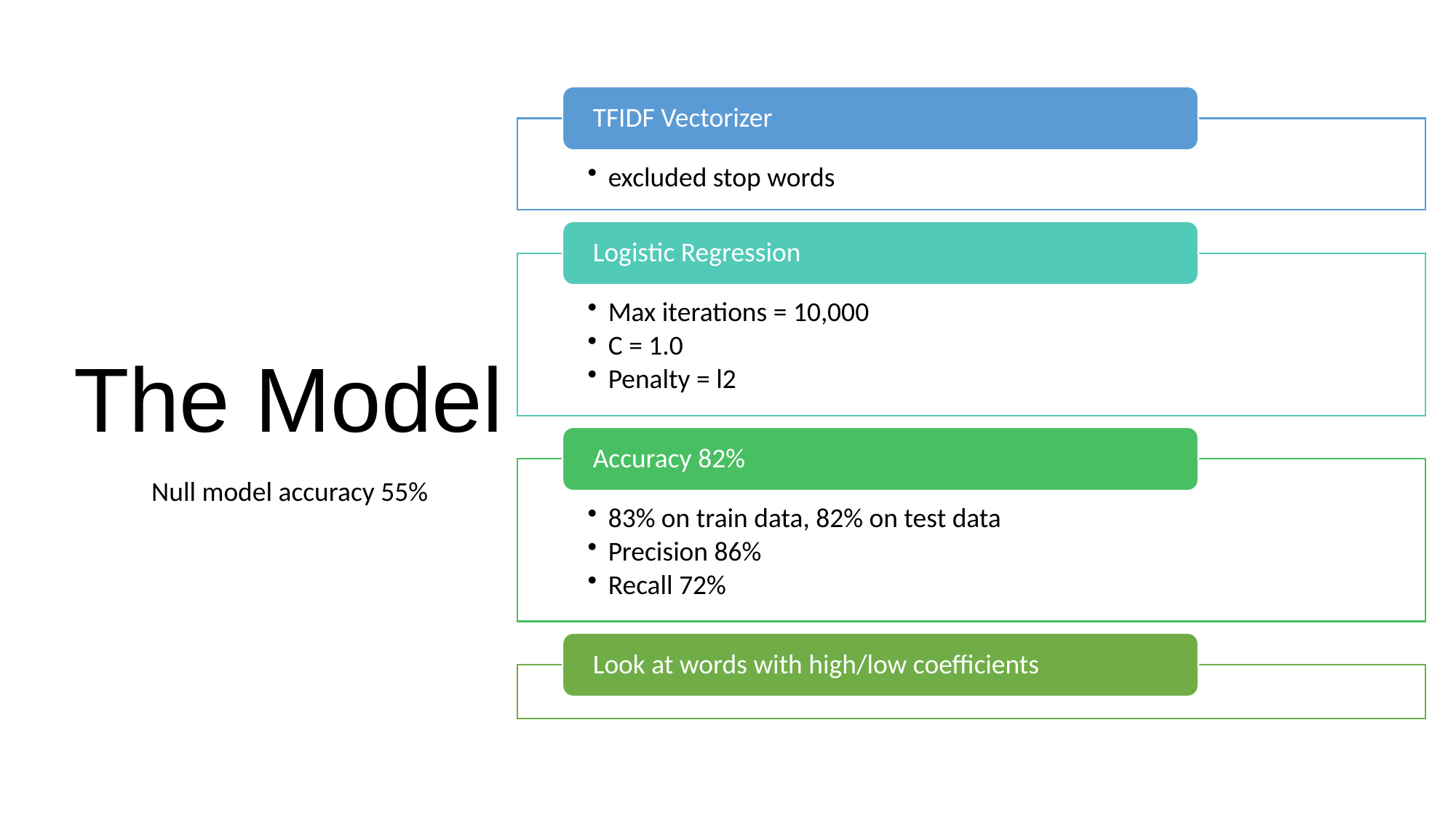

# The Model
excluded stop words
TFIDF Vectorizer
Max iterations = 10,000
C = 1.0
Penalty = l2
Logistic Regression
83% on train data, 82% on test data
Precision 86%
Recall 72%
Accuracy 82%
Look at words with high/low coefficients
Null model accuracy 55%